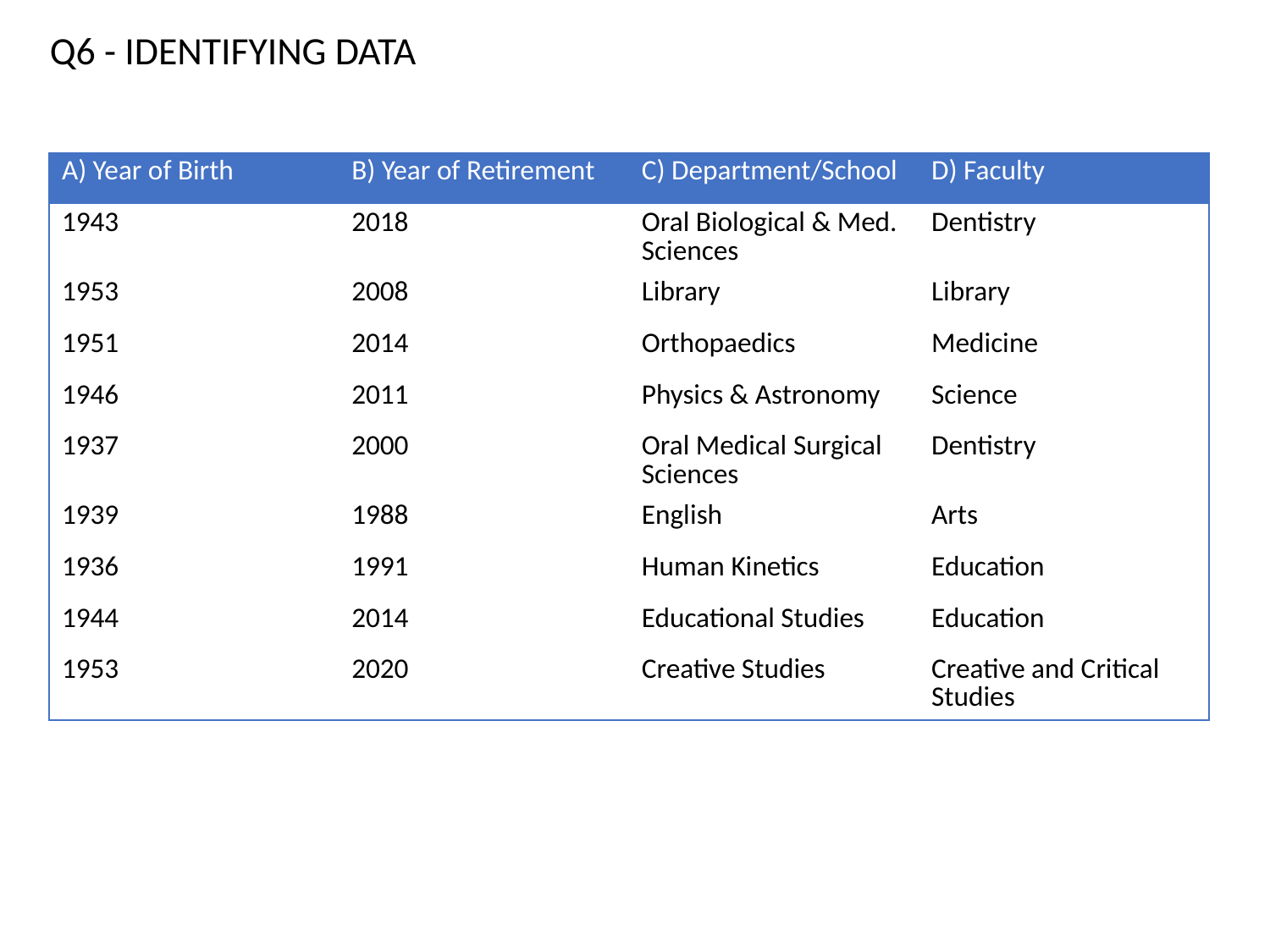

Q6 - IDENTIFYING DATA
| A) Year of Birth | B) Year of Retirement | C) Department/School | D) Faculty |
| --- | --- | --- | --- |
| 1943 | 2018 | Oral Biological & Med. Sciences | Dentistry |
| 1953 | 2008 | Library | Library |
| 1951 | 2014 | Orthopaedics | Medicine |
| 1946 | 2011 | Physics & Astronomy | Science |
| 1937 | 2000 | Oral Medical Surgical Sciences | Dentistry |
| 1939 | 1988 | English | Arts |
| 1936 | 1991 | Human Kinetics | Education |
| 1944 | 2014 | Educational Studies | Education |
| 1953 | 2020 | Creative Studies | Creative and Critical Studies |